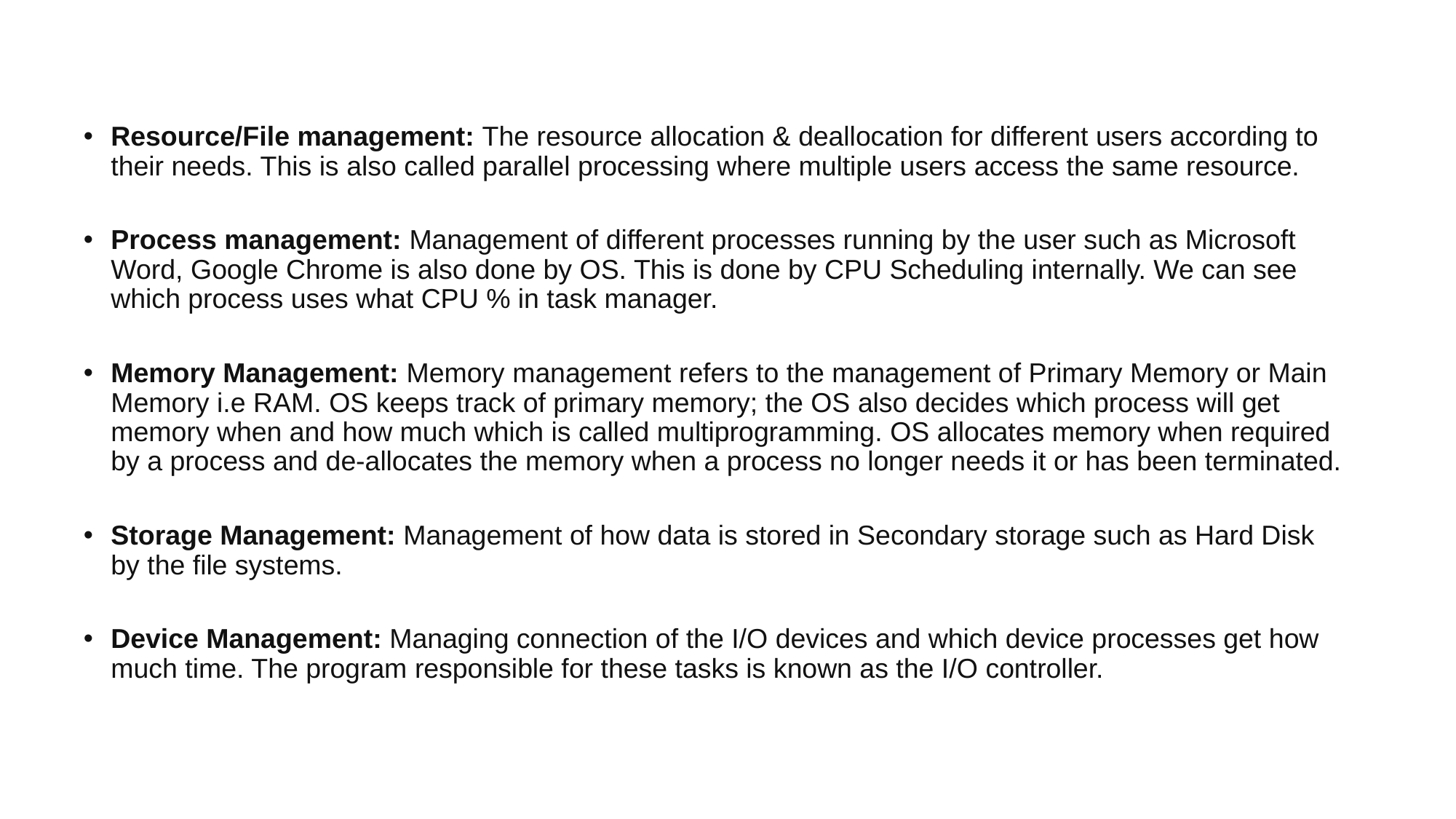

Resource/File management: The resource allocation & deallocation for different users according to their needs. This is also called parallel processing where multiple users access the same resource.
Process management: Management of different processes running by the user such as Microsoft Word, Google Chrome is also done by OS. This is done by CPU Scheduling internally. We can see which process uses what CPU % in task manager.
Memory Management: Memory management refers to the management of Primary Memory or Main Memory i.e RAM. OS keeps track of primary memory; the OS also decides which process will get memory when and how much which is called multiprogramming. OS allocates memory when required by a process and de-allocates the memory when a process no longer needs it or has been terminated.
Storage Management: Management of how data is stored in Secondary storage such as Hard Disk by the file systems.
Device Management: Managing connection of the I/O devices and which device processes get how much time. The program responsible for these tasks is known as the I/O controller.